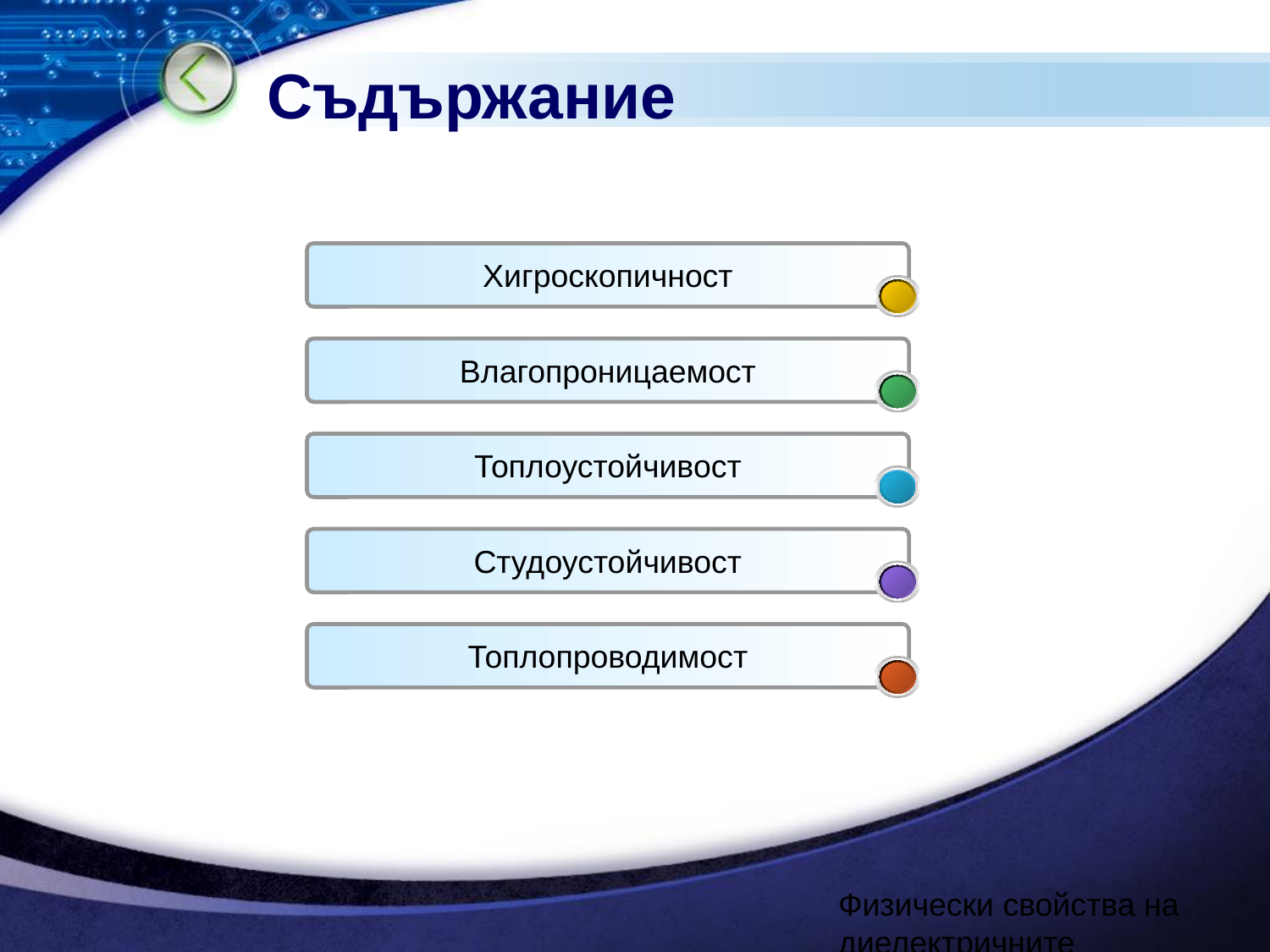

Съдържание
Хигроскопичност

Влагопроницаемост

Топлоустойчивост

Студоустойчивост

Топлопроводимост

Физически свойства на диелектричните материали